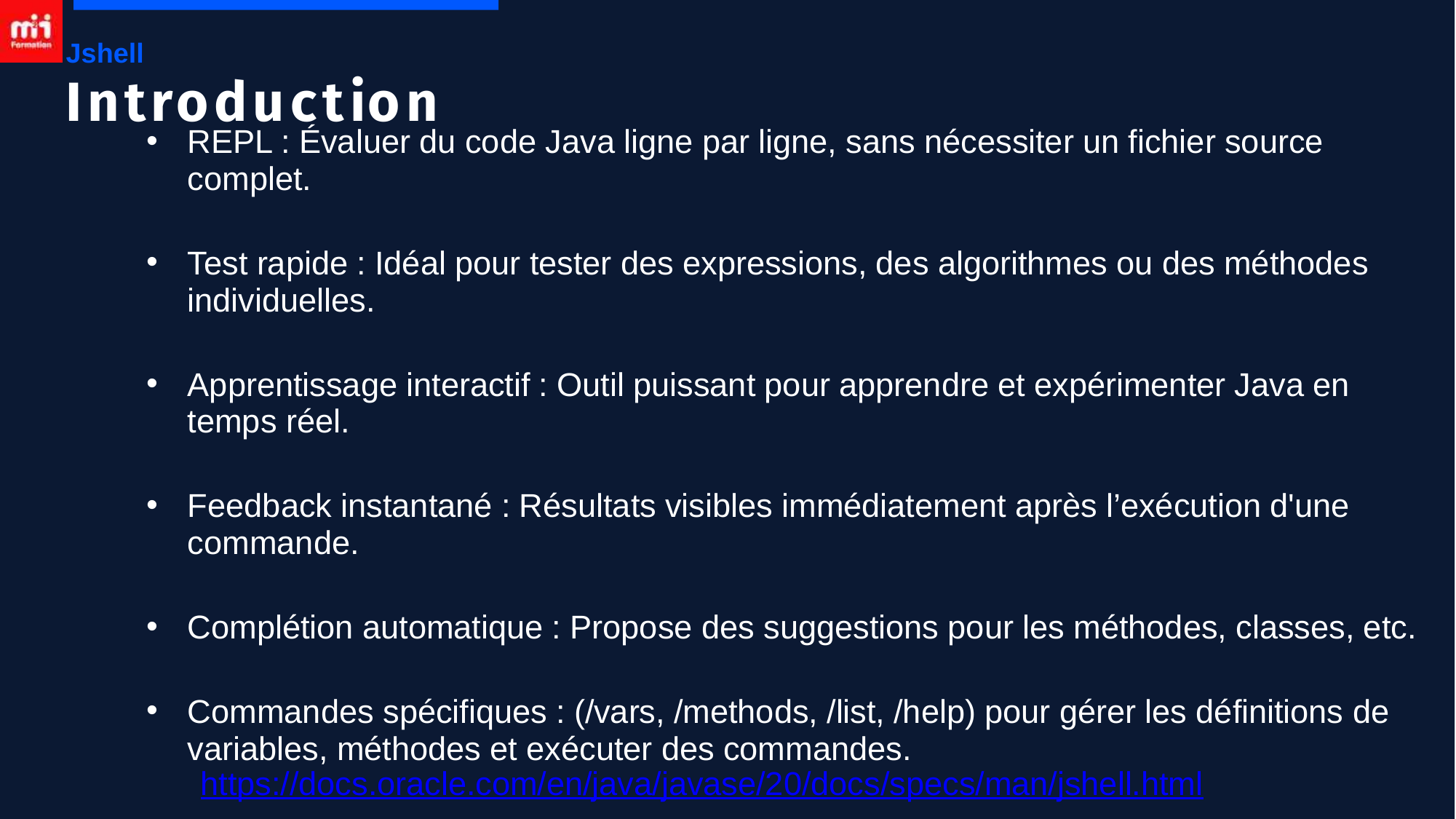

Jshell
# Introduction
REPL : Évaluer du code Java ligne par ligne, sans nécessiter un fichier source complet.

Test rapide : Idéal pour tester des expressions, des algorithmes ou des méthodes individuelles.

Apprentissage interactif : Outil puissant pour apprendre et expérimenter Java en temps réel.

Feedback instantané : Résultats visibles immédiatement après l’exécution d'une commande.

Complétion automatique : Propose des suggestions pour les méthodes, classes, etc.

Commandes spécifiques : (/vars, /methods, /list, /help) pour gérer les définitions de variables, méthodes et exécuter des commandes.
https://docs.oracle.com/en/java/javase/20/docs/specs/man/jshell.html